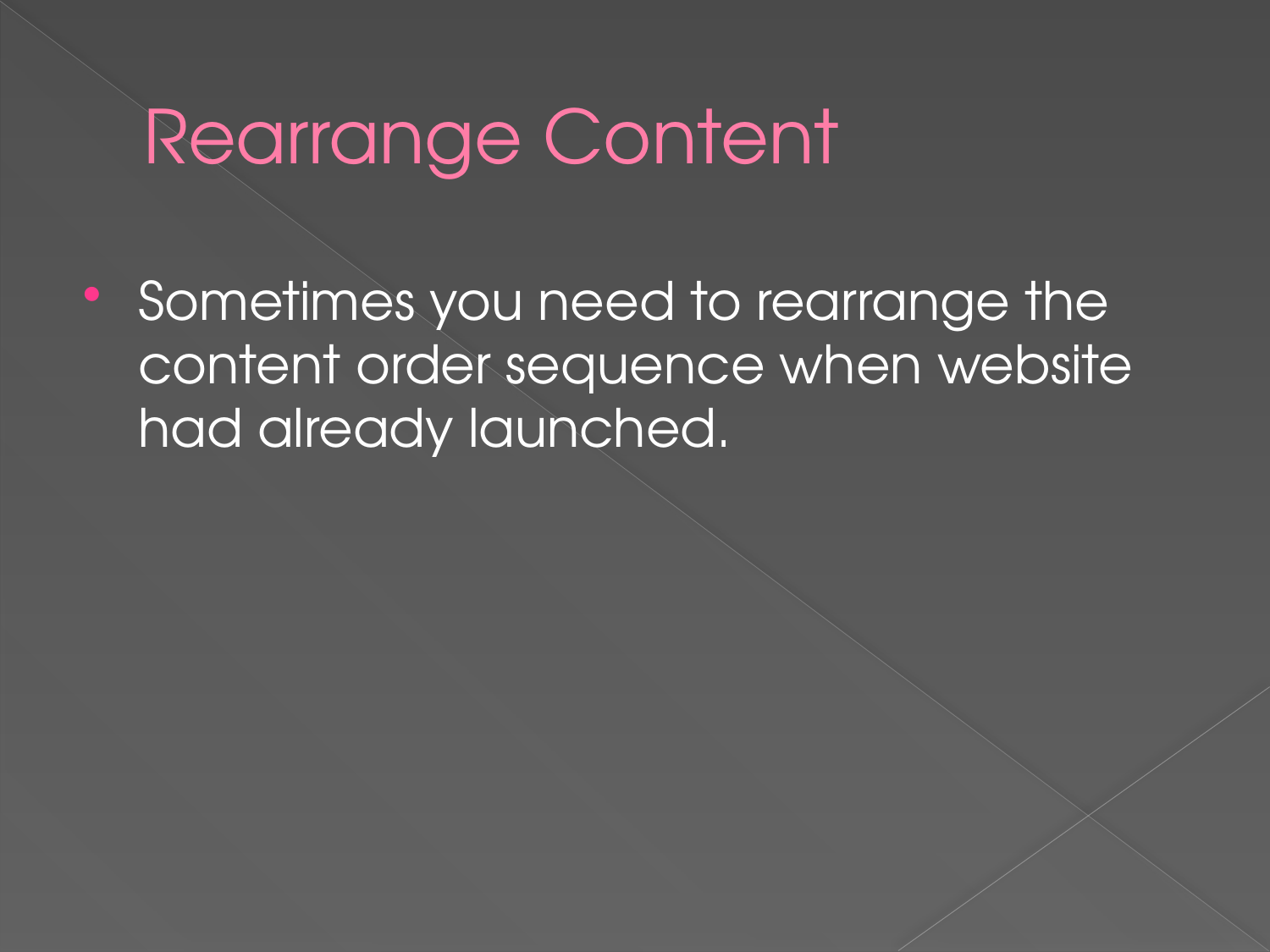

# Rearrange Content
Sometimes you need to rearrange the content order sequence when website had already launched.